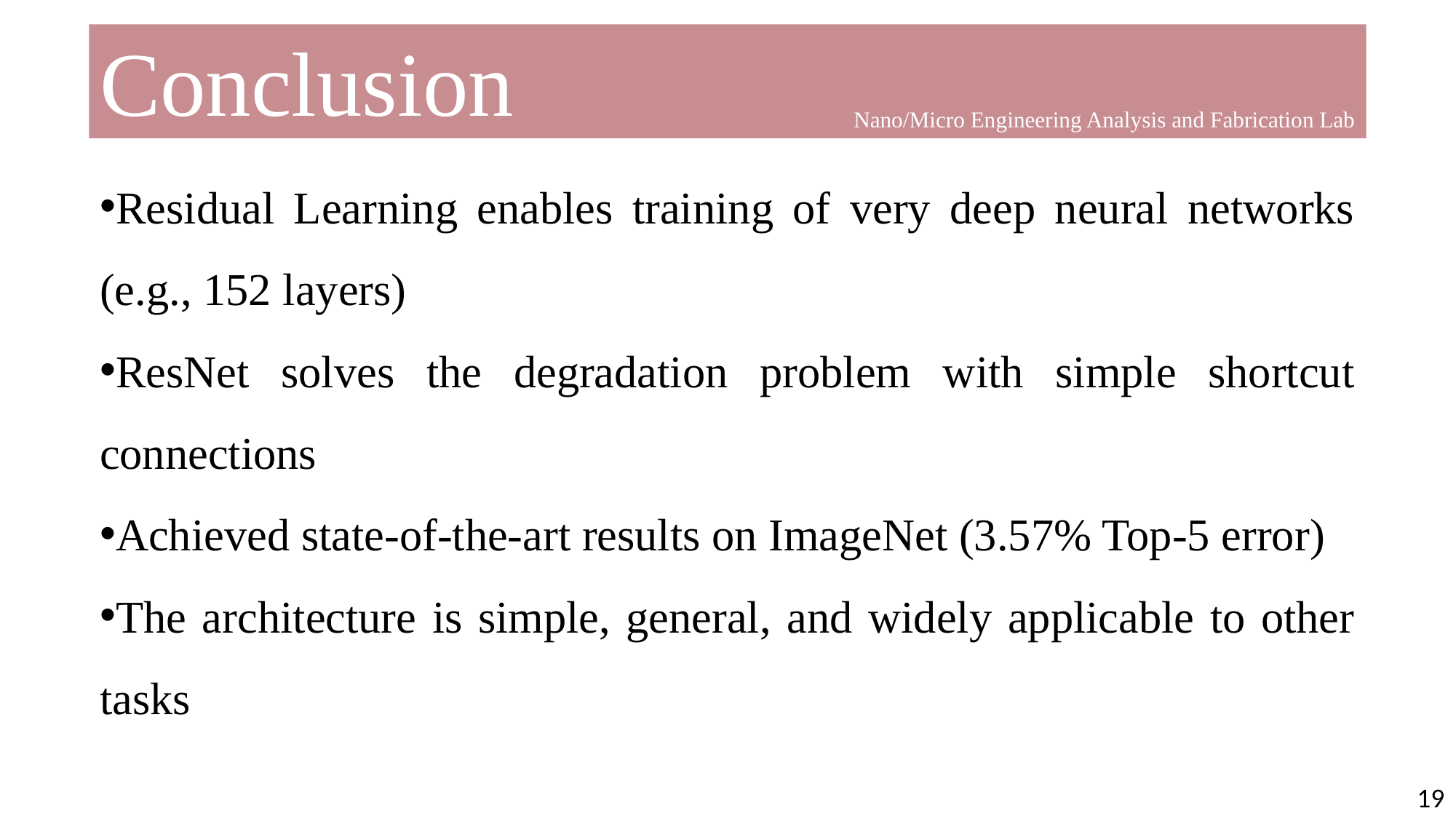

Results
Conclusion

Nano/Micro Engineering Analysis and Fabrication Lab
Nano/Micro Engineering Analysis and Fabrication Lab
Residual Learning enables training of very deep neural networks (e.g., 152 layers)
ResNet solves the degradation problem with simple shortcut connections
Achieved state-of-the-art results on ImageNet (3.57% Top-5 error)
The architecture is simple, general, and widely applicable to other tasks
19